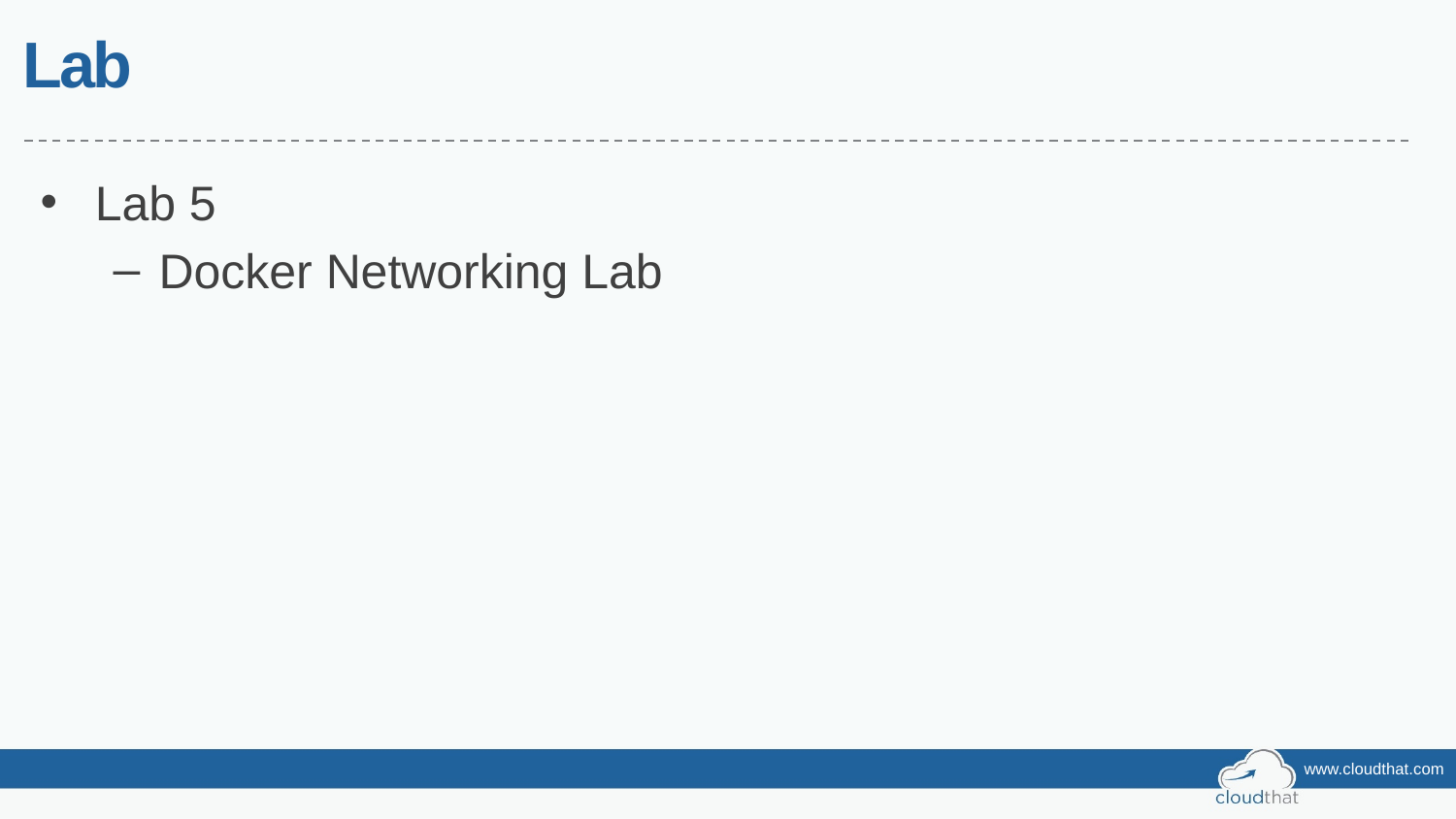

# Lab
Lab 5
Docker Networking Lab